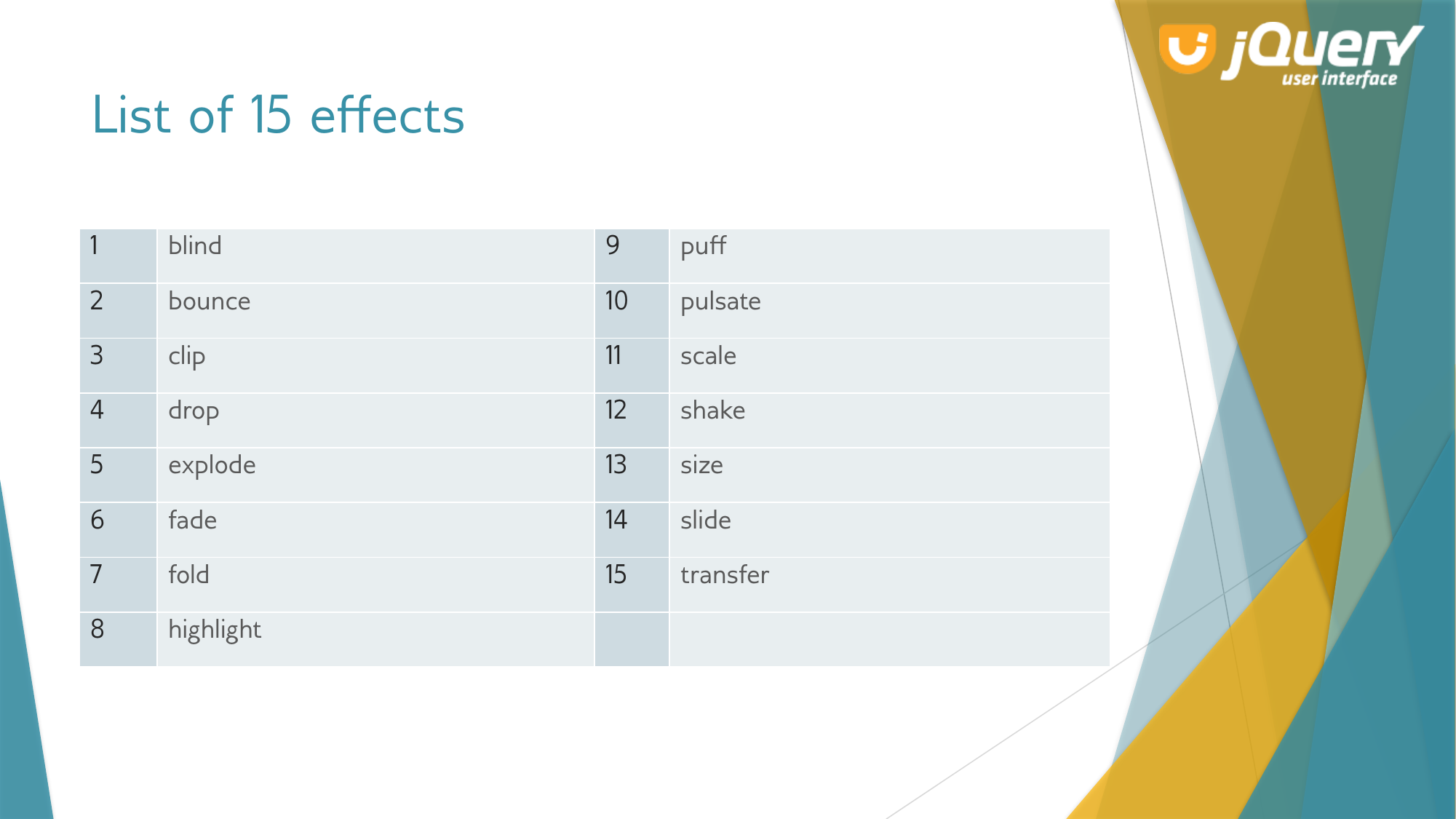

# List of 15 effects
| 1 | blind | 9 | puff |
| --- | --- | --- | --- |
| 2 | bounce | 10 | pulsate |
| 3 | clip | 11 | scale |
| 4 | drop | 12 | shake |
| 5 | explode | 13 | size |
| 6 | fade | 14 | slide |
| 7 | fold | 15 | transfer |
| 8 | highlight |  |  |